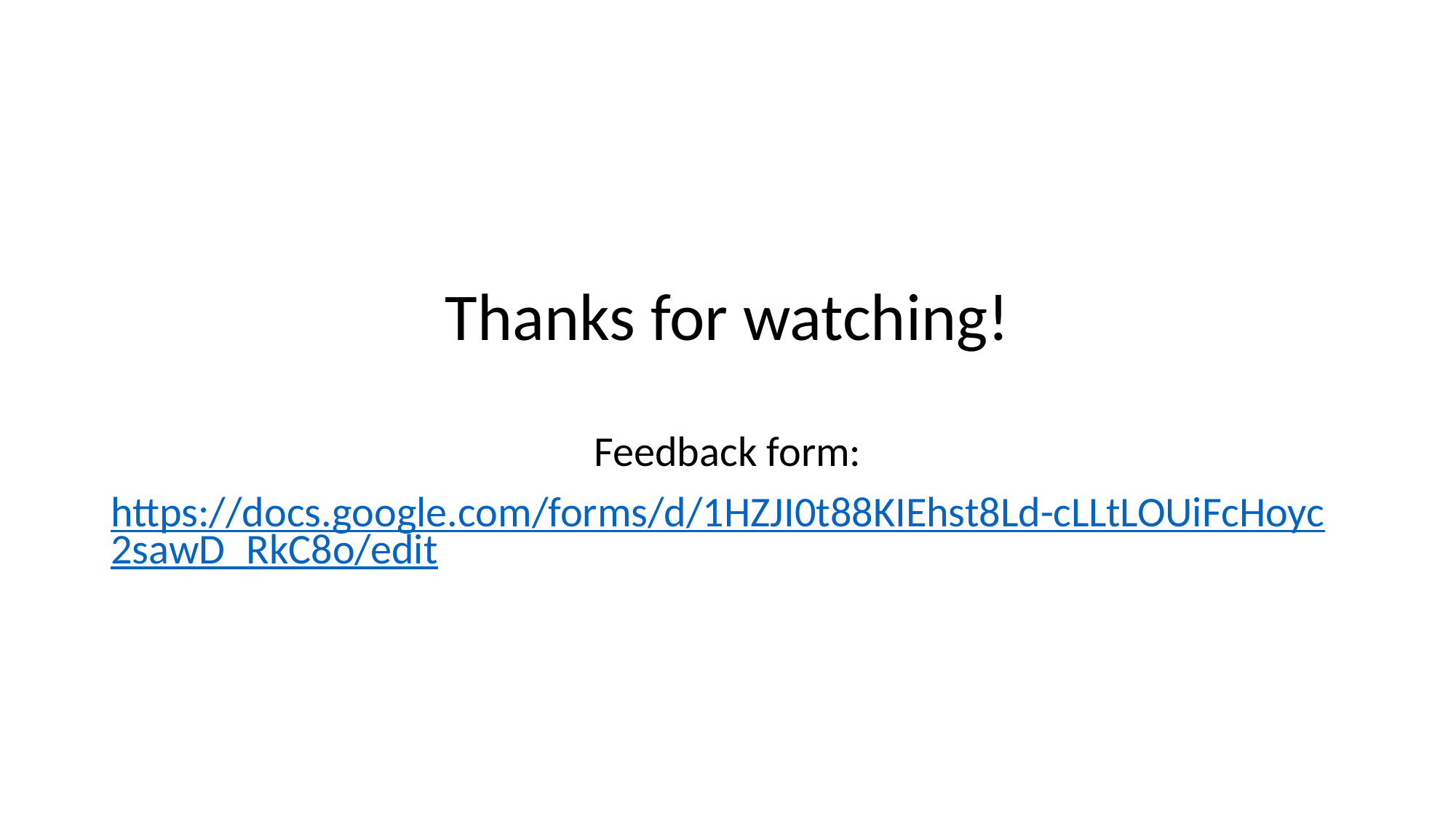

# Thanks for watching!
Feedback form:
https://docs.google.com/forms/d/1HZJI0t88KIEhst8Ld-cLLtLOUiFcHoyc2sawD_RkC8o/edit